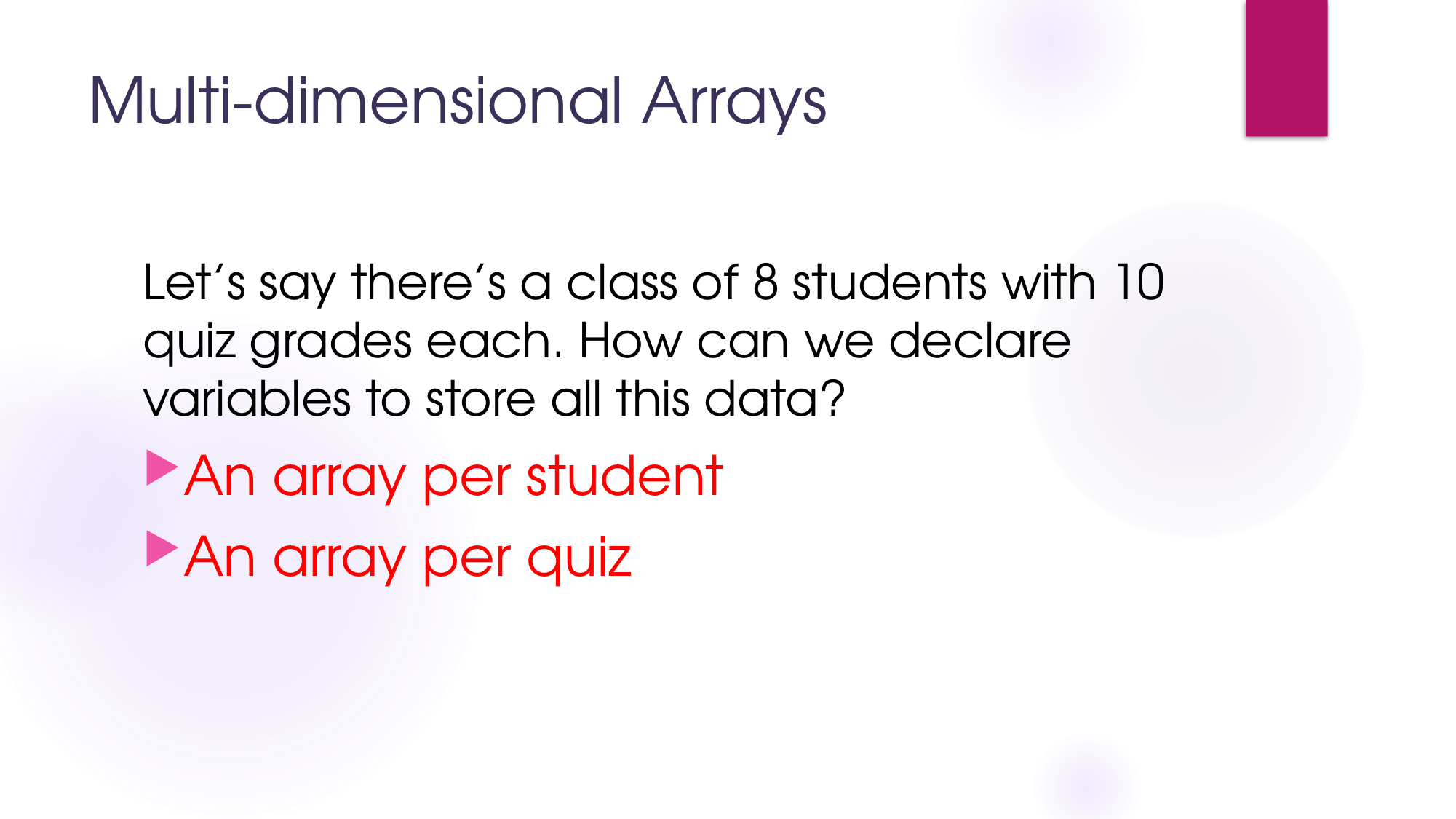

# Multi-dimensional Arrays
Let’s say there’s a class of 8 students with 10 quiz grades each. How can we declare variables to store all this data?
An array per student
An array per quiz